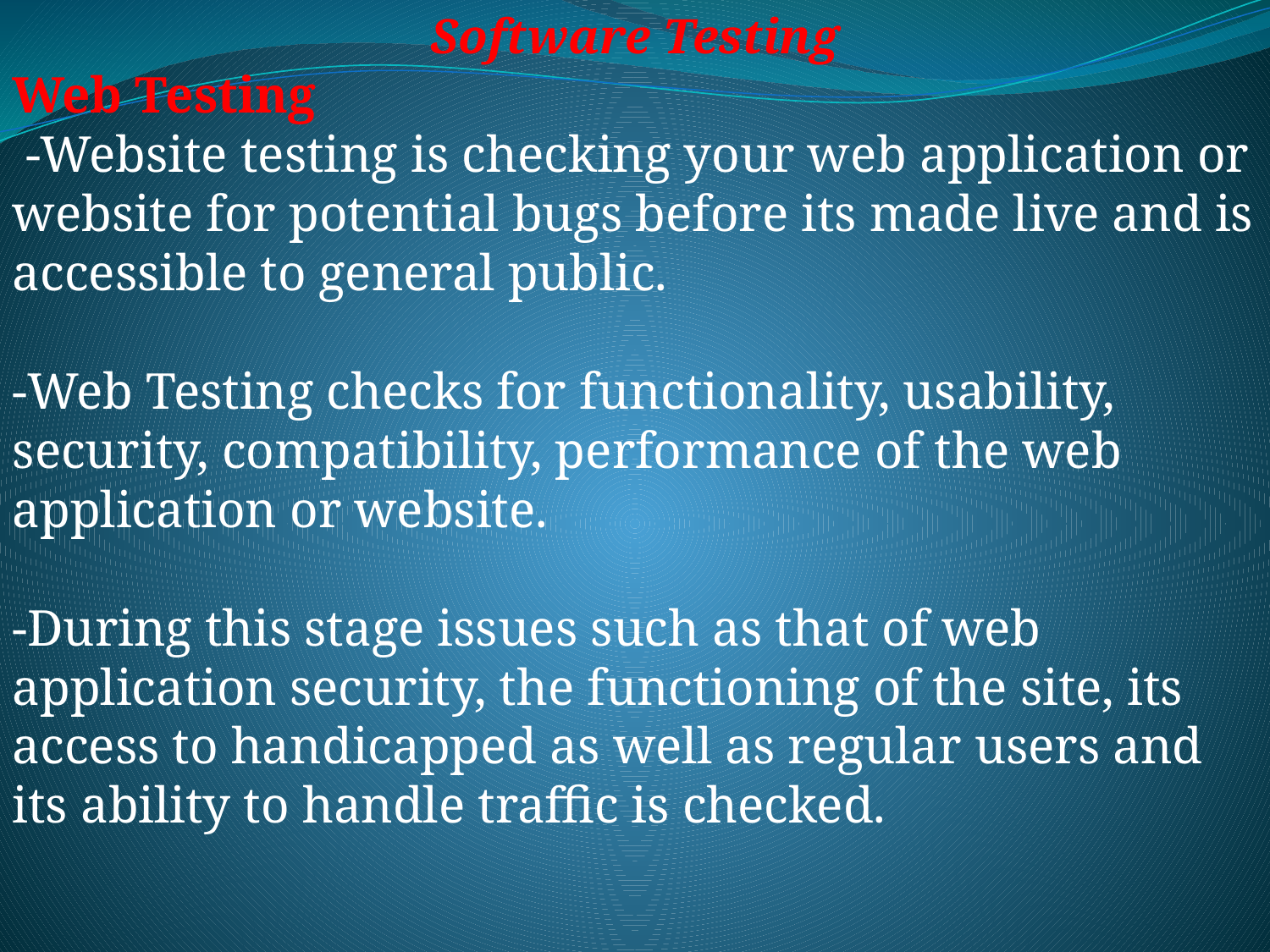

Software Testing
Web Testing
 -Website testing is checking your web application or website for potential bugs before its made live and is accessible to general public.

-Web Testing checks for functionality, usability, security, compatibility, performance of the web application or website.
-During this stage issues such as that of web application security, the functioning of the site, its access to handicapped as well as regular users and its ability to handle traffic is checked.